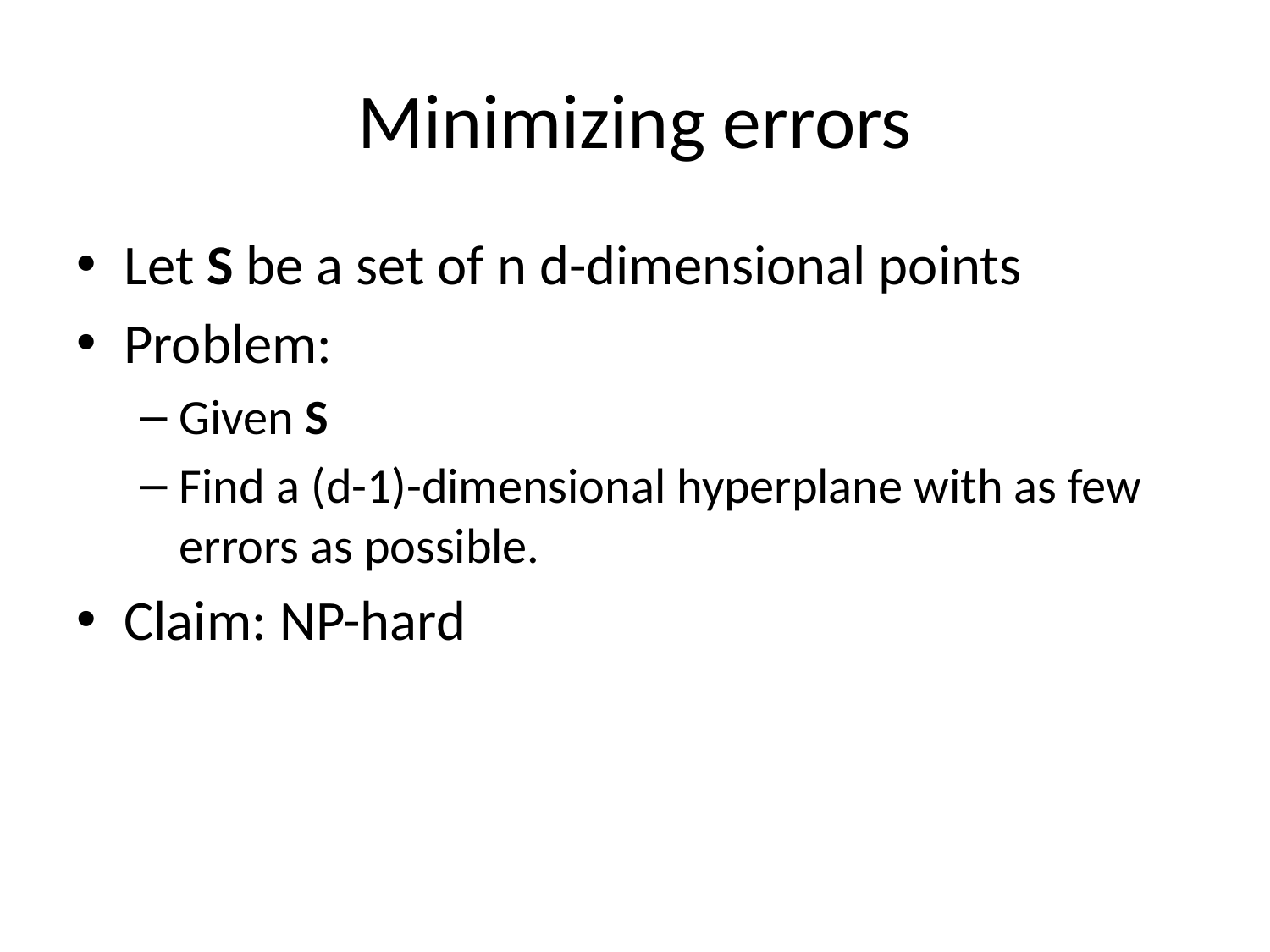

# Minimizing errors
Let S be a set of n d-dimensional points
Problem:
Given S
Find a (d-1)-dimensional hyperplane with as few errors as possible.
Claim: NP-hard